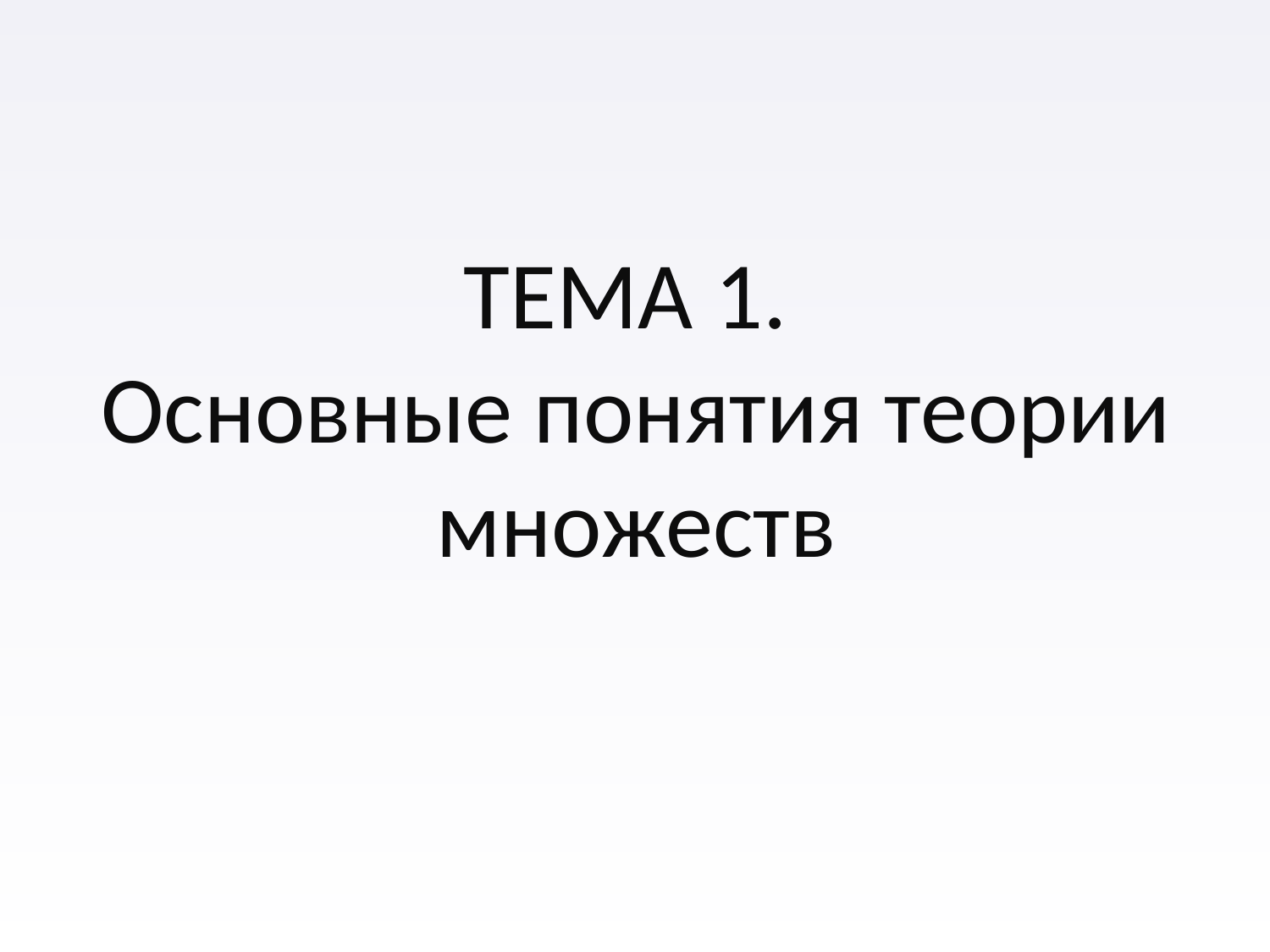

# ТЕМА 1. Основные понятия теории множеств